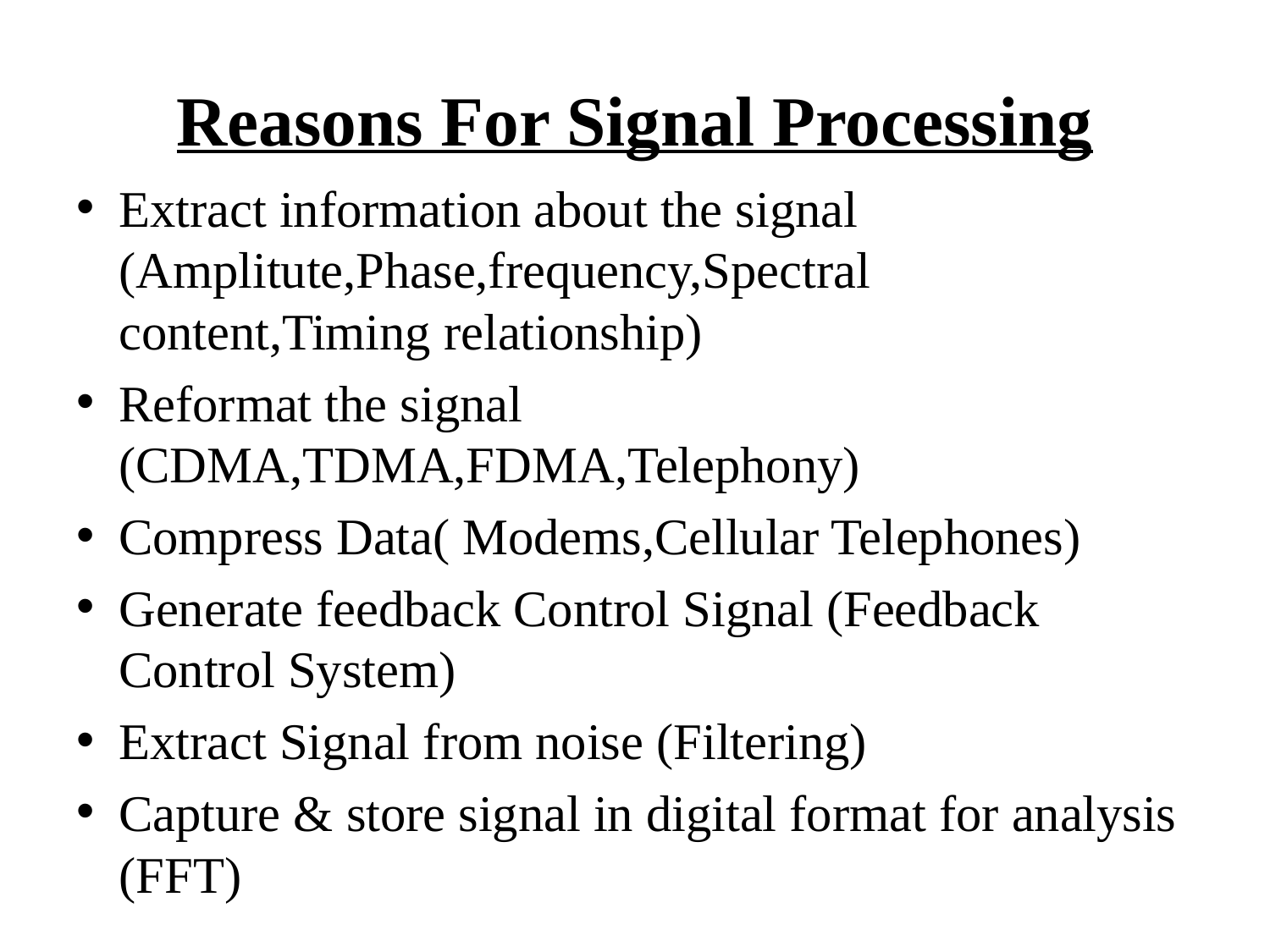

# Reasons For Signal Processing
Extract information about the signal (Amplitute,Phase,frequency,Spectral content,Timing relationship)
Reformat the signal (CDMA,TDMA,FDMA,Telephony)
Compress Data( Modems,Cellular Telephones)
Generate feedback Control Signal (Feedback Control System)
Extract Signal from noise (Filtering)
Capture & store signal in digital format for analysis (FFT)